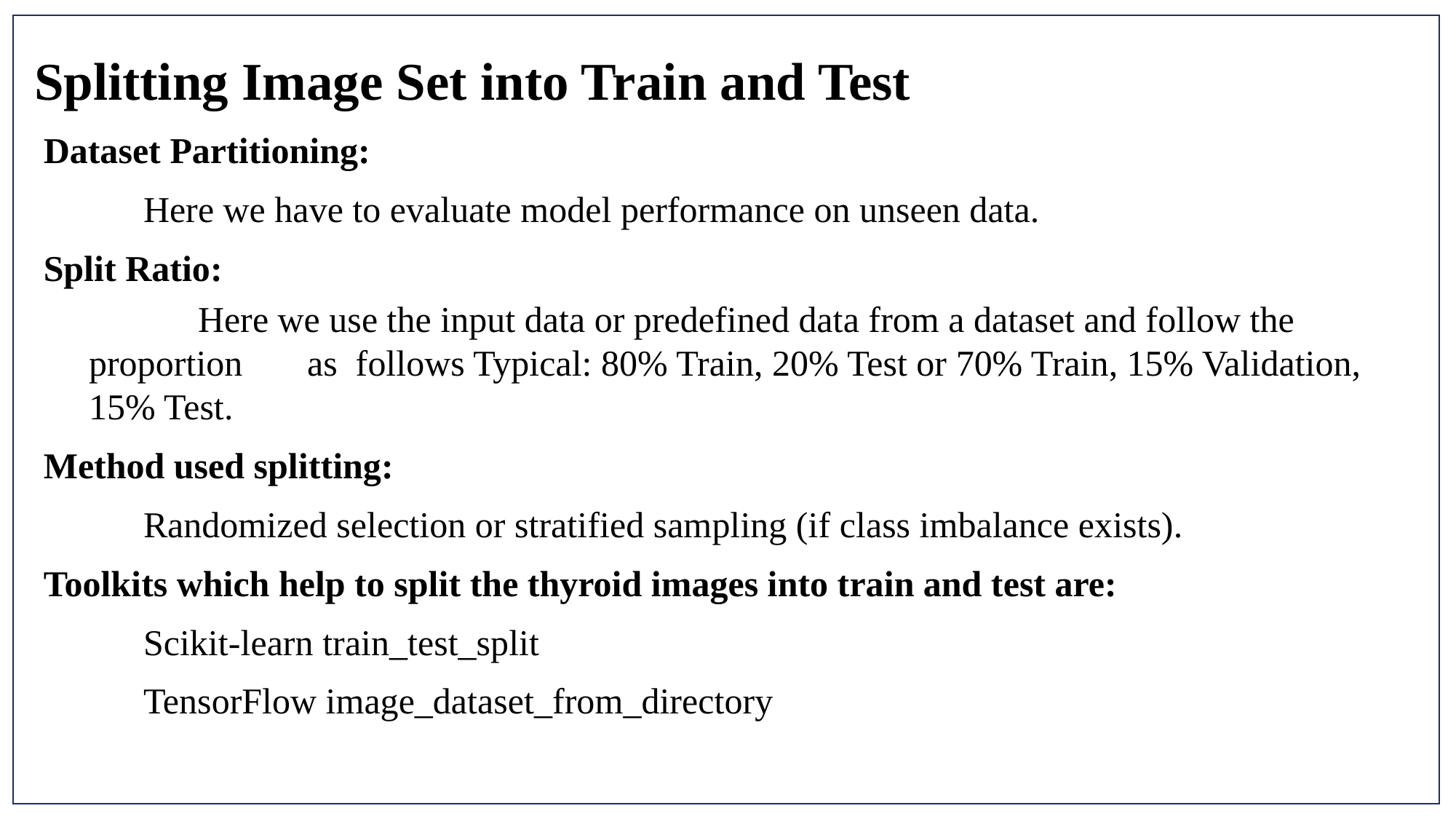

Splitting Image Set into Train and Test
 Dataset Partitioning:
 	Here we have to evaluate model performance on unseen data.
 Split Ratio:
	Here we use the input data or predefined data from a dataset and follow the proportion 	as  follows Typical: 80% Train, 20% Test or 70% Train, 15% Validation, 15% Test.
 Method used splitting:
      	Randomized selection or stratified sampling (if class imbalance exists).
 Toolkits which help to split the thyroid images into train and test are:
       	Scikit-learn train_test_split
       	TensorFlow image_dataset_from_directory